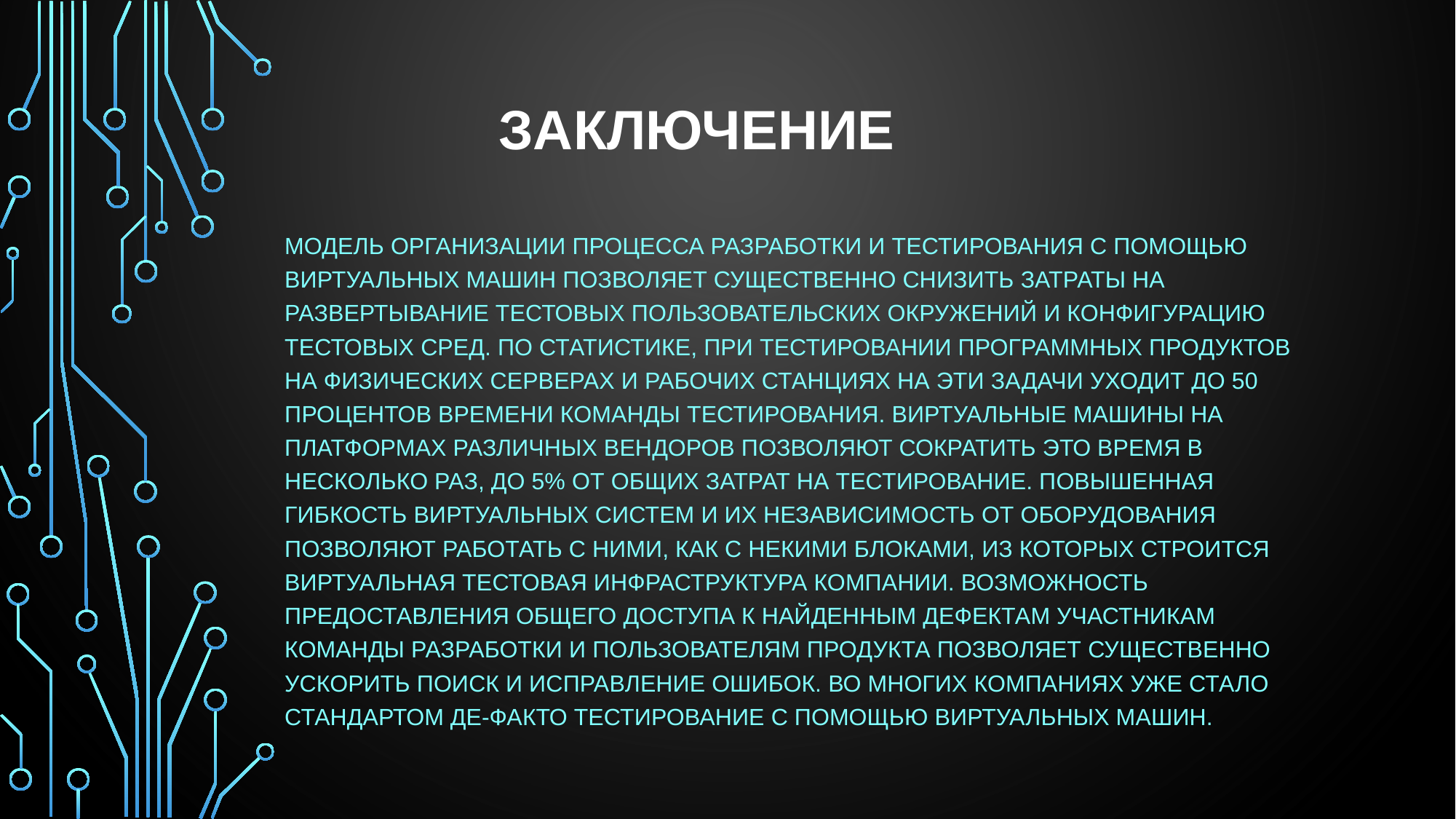

# Заключение

Модель организации процесса разработки и тестирования с помощью виртуальных машин позволяет существенно снизить затраты на развертывание тестовых пользовательских окружений и конфигурацию тестовых сред. По статистике, при тестировании программных продуктов на физических серверах и рабочих станциях на эти задачи уходит до 50 процентов времени команды тестирования. Виртуальные машины на платформах различных вендоров позволяют сократить это время в несколько раз, до 5% от общих затрат на тестирование. Повышенная гибкость виртуальных систем и их независимость от оборудования позволяют работать с ними, как с некими блоками, из которых строится виртуальная тестовая инфраструктура компании. Возможность предоставления общего доступа к найденным дефектам участникам команды разработки и пользователям продукта позволяет существенно ускорить поиск и исправление ошибок. Во многих компаниях уже стало стандартом де-факто тестирование с помощью виртуальных машин.